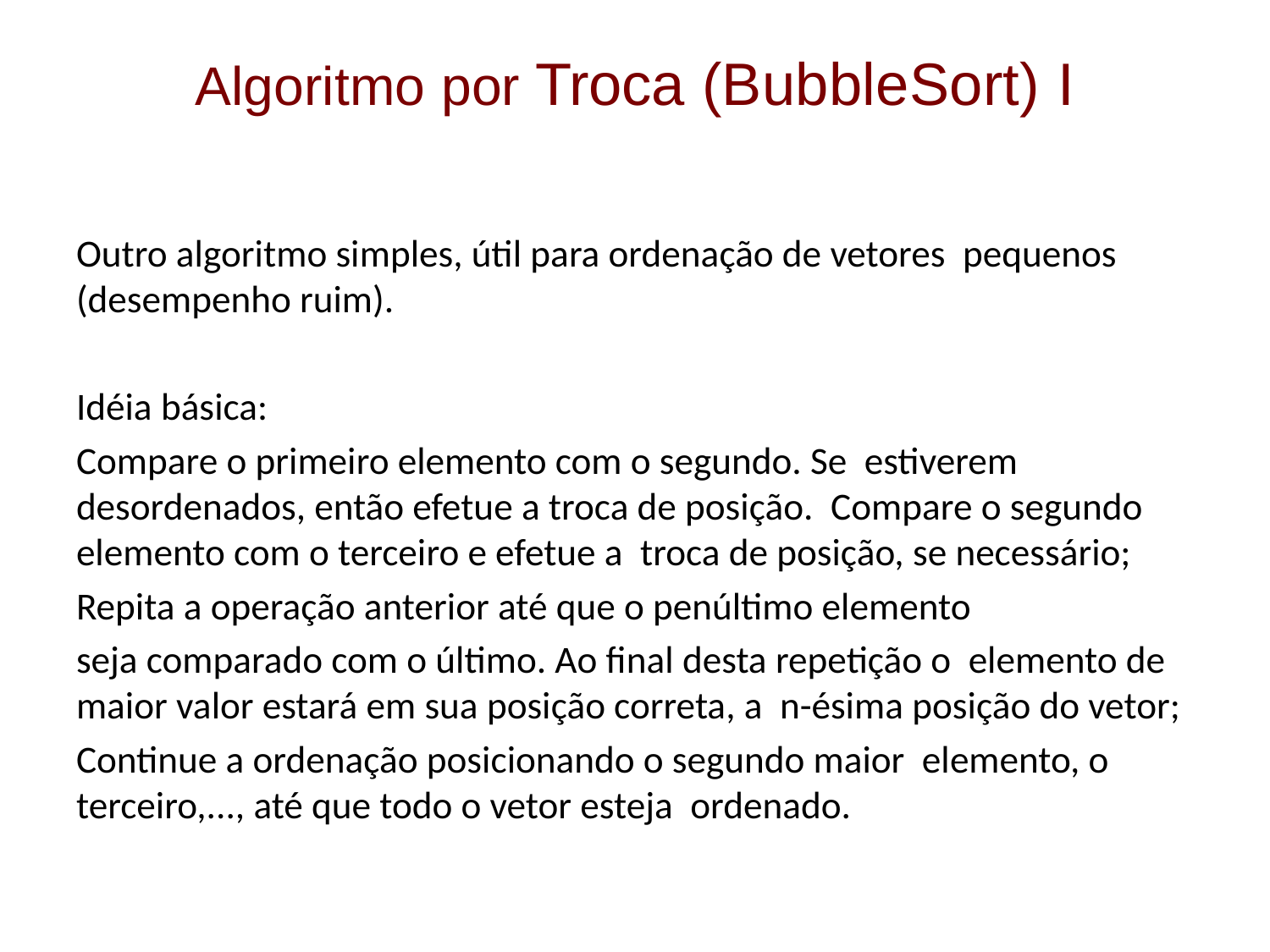

# Algoritmo por Troca (BubbleSort) I
Outro algoritmo simples, útil para ordenação de vetores  pequenos (desempenho ruim).

Idéia básica:
Compare o primeiro elemento com o segundo. Se  estiverem desordenados, então efetue a troca de posição.  Compare o segundo elemento com o terceiro e efetue a  troca de posição, se necessário;
Repita a operação anterior até que o penúltimo elemento
seja comparado com o último. Ao final desta repetição o  elemento de maior valor estará em sua posição correta, a  n-ésima posição do vetor;
Continue a ordenação posicionando o segundo maior  elemento, o terceiro,..., até que todo o vetor esteja  ordenado.